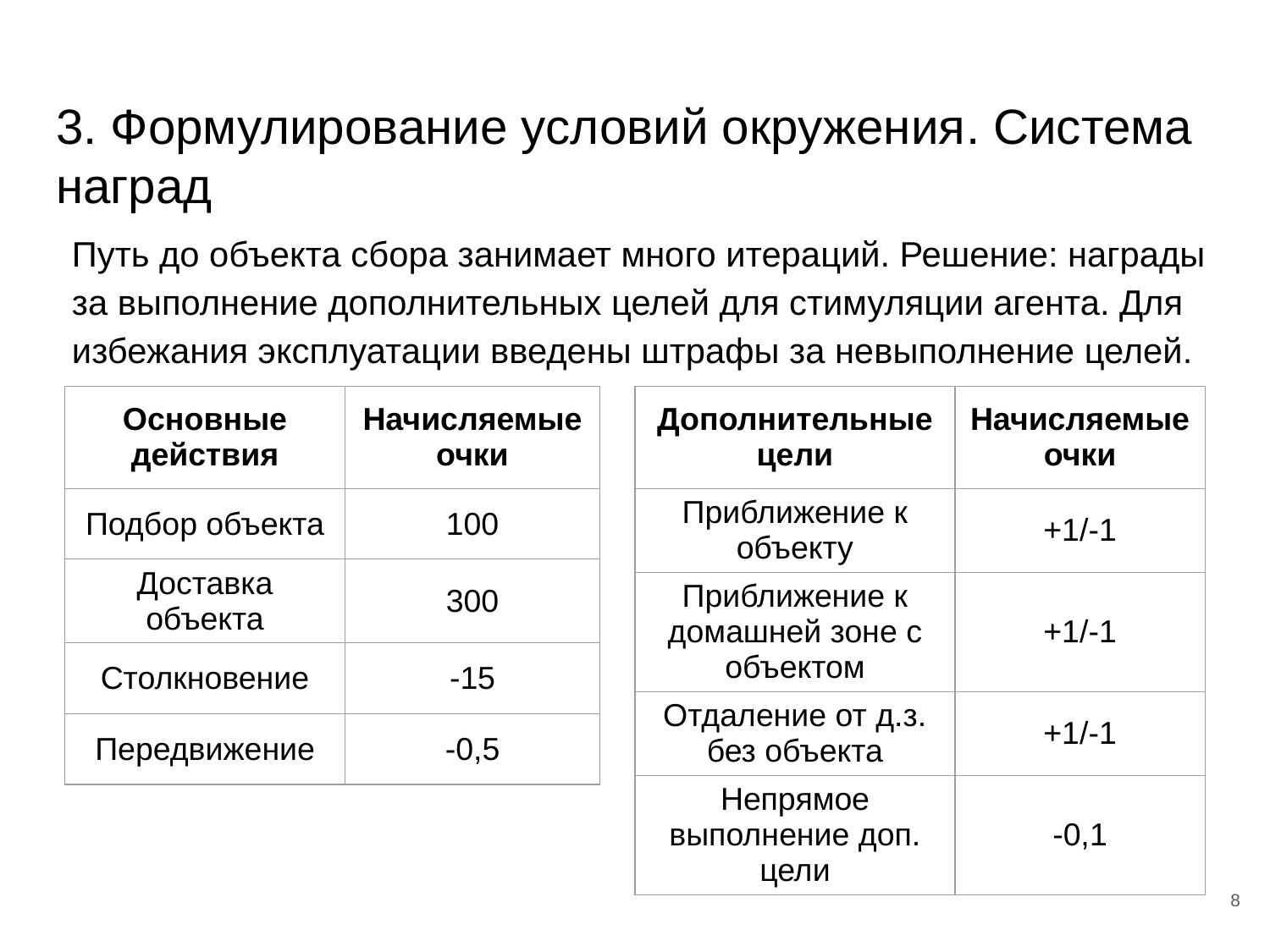

# 3. Формулирование условий окружения. Система наград
Путь до объекта сбора занимает много итераций. Решение: награды за выполнение дополнительных целей для стимуляции агента. Для избежания эксплуатации введены штрафы за невыполнение целей.

| Основные действия | Начисляемые очки |
| --- | --- |
| Подбор объекта | 100 |
| Доставка объекта | 300 |
| Столкновение | -15 |
| Передвижение | -0,5 |
| Дополнительные цели | Начисляемые очки |
| --- | --- |
| Приближение к объекту | +1/-1 |
| Приближение к домашней зоне с объектом | +1/-1 |
| Отдаление от д.з. без объекта | +1/-1 |
| Непрямое выполнение доп. цели | -0,1 |
8